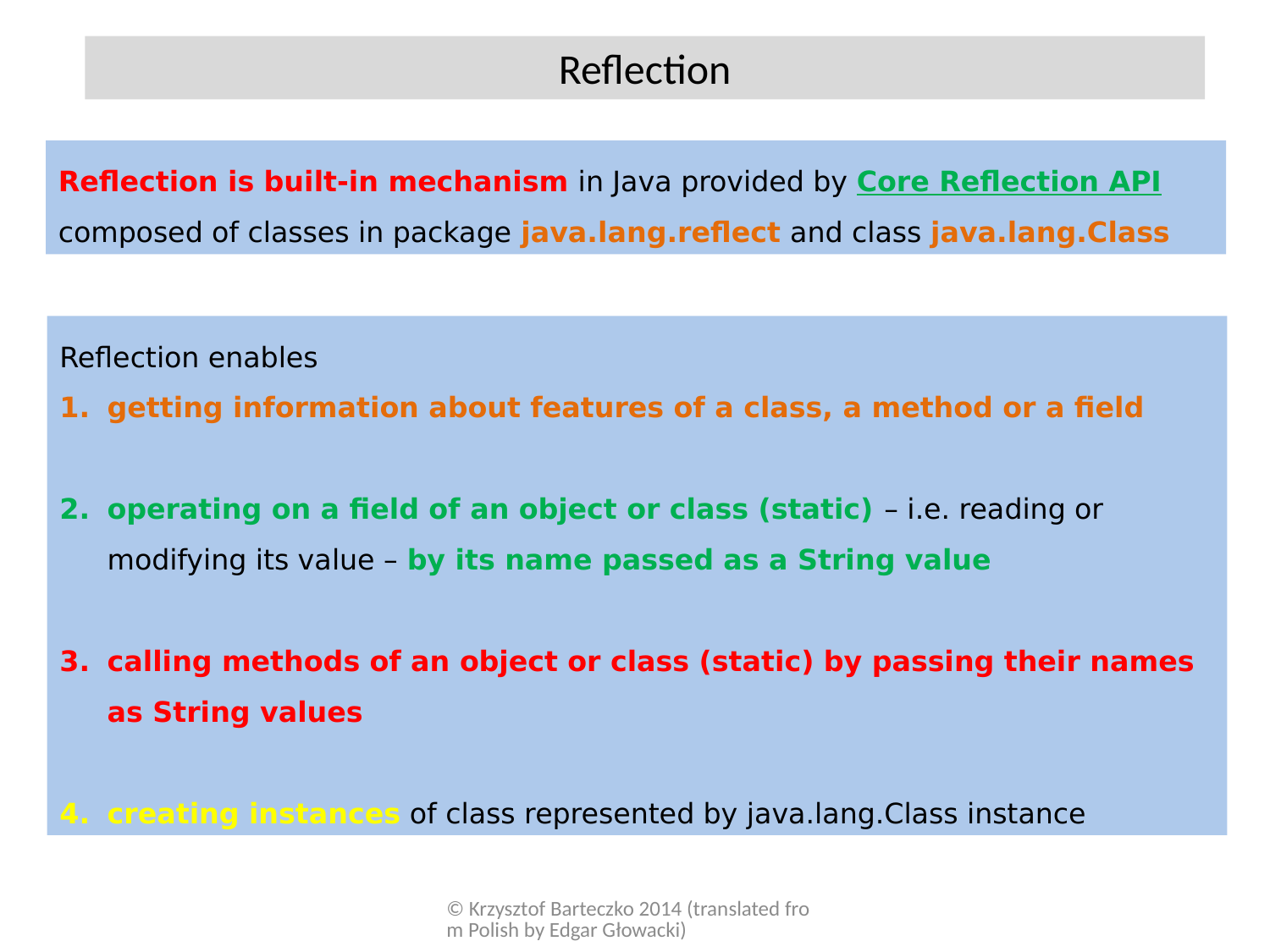

Reflection
Reflection is built-in mechanism in Java provided by Core Reflection API composed of classes in package java.lang.reflect and class java.lang.Class
Reflection enables
getting information about features of a class, a method or a field

operating on a field of an object or class (static) – i.e. reading or modifying its value – by its name passed as a String value

calling methods of an object or class (static) by passing their names as String values

creating instances of class represented by java.lang.Class instance
© Krzysztof Barteczko 2014 (translated from Polish by Edgar Głowacki)